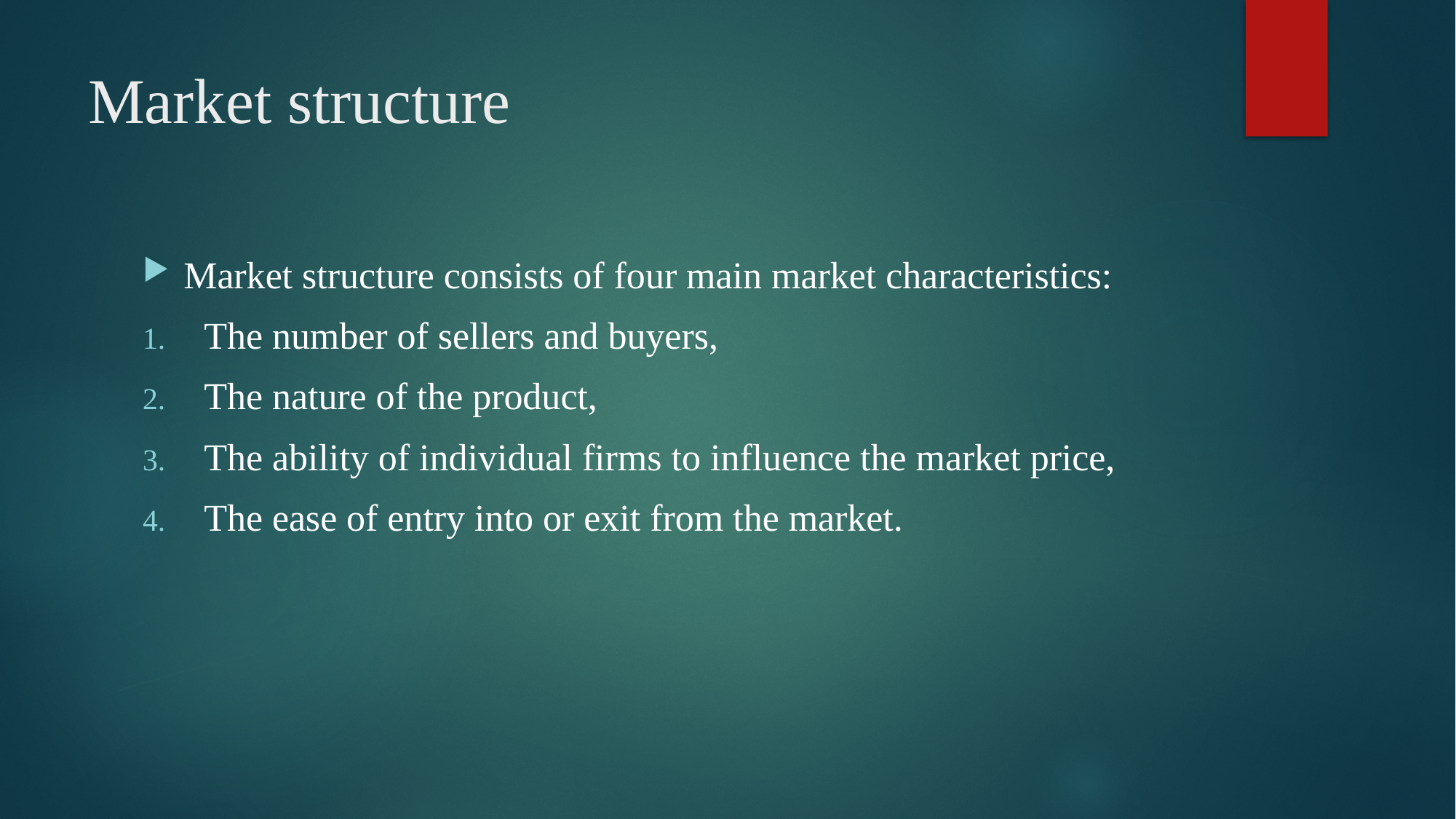

# Market structure
Market structure consists of four main market characteristics:
The number of sellers and buyers,
The nature of the product,
The ability of individual firms to influence the market price,
The ease of entry into or exit from the market.